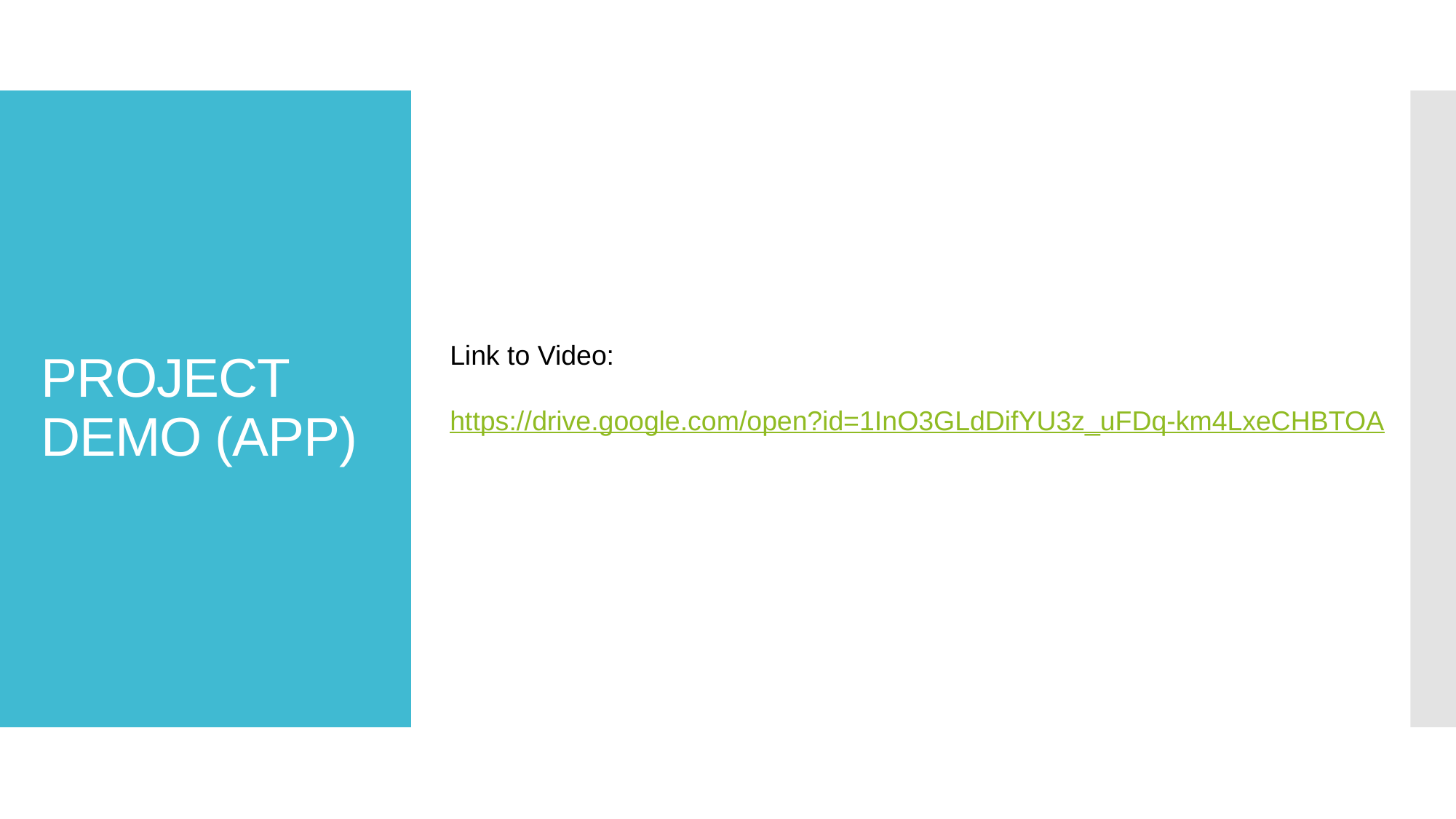

# PROJECT DEMO (APP)
Link to Video:

https://drive.google.com/open?id=1InO3GLdDifYU3z_uFDq-km4LxeCHBTOA